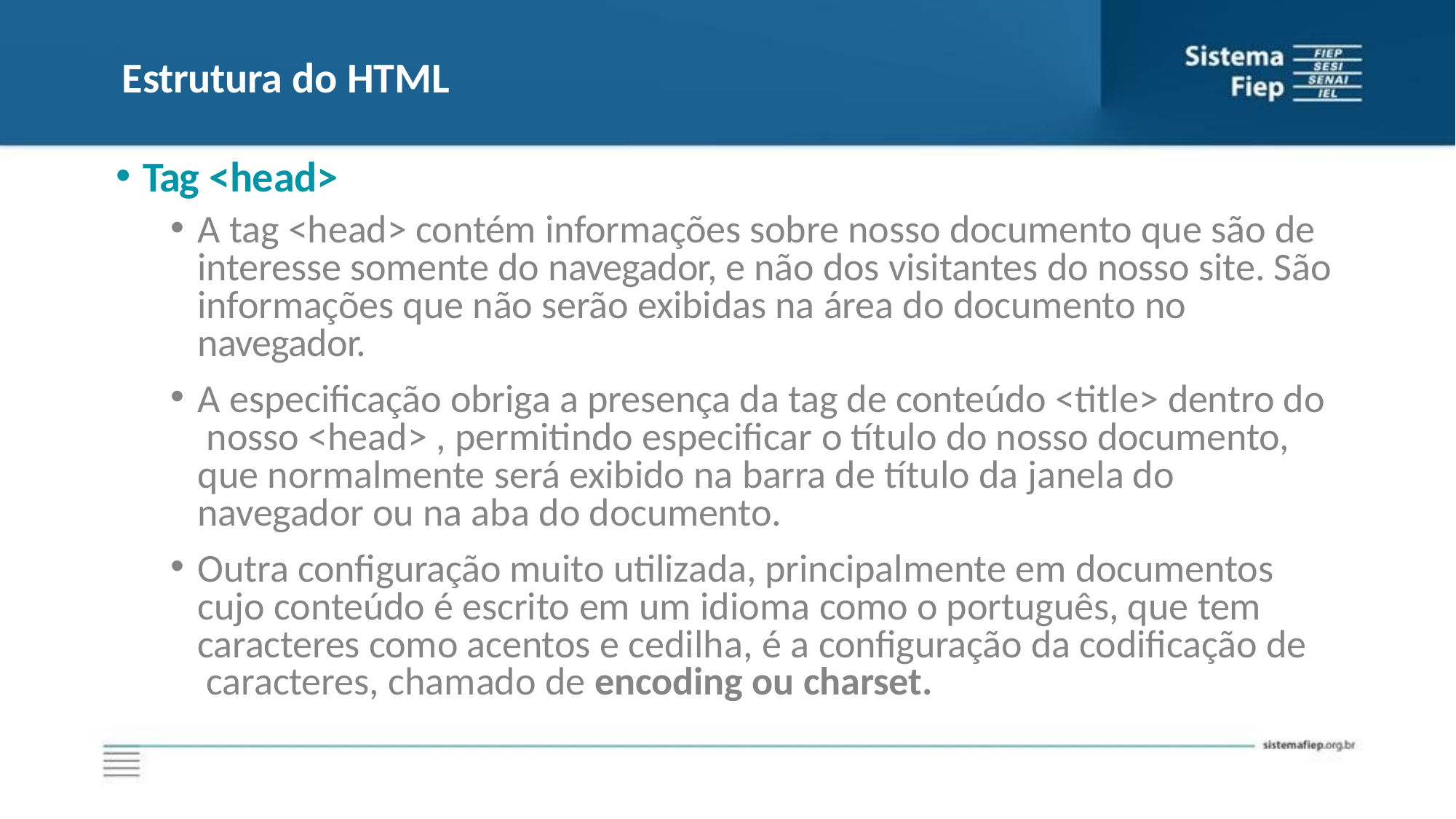

# Estrutura do HTML
Tag <head>
A tag <head> contém informações sobre nosso documento que são de  interesse somente do navegador, e não dos visitantes do nosso site. São  informações que não serão exibidas na área do documento no  navegador.
A especificação obriga a presença da tag de conteúdo <title> dentro do  nosso <head> , permitindo especificar o título do nosso documento,  que normalmente será exibido na barra de título da janela do  navegador ou na aba do documento.
Outra configuração muito utilizada, principalmente em documentos  cujo conteúdo é escrito em um idioma como o português, que tem  caracteres como acentos e cedilha, é a configuração da codificação de  caracteres, chamado de encoding ou charset.